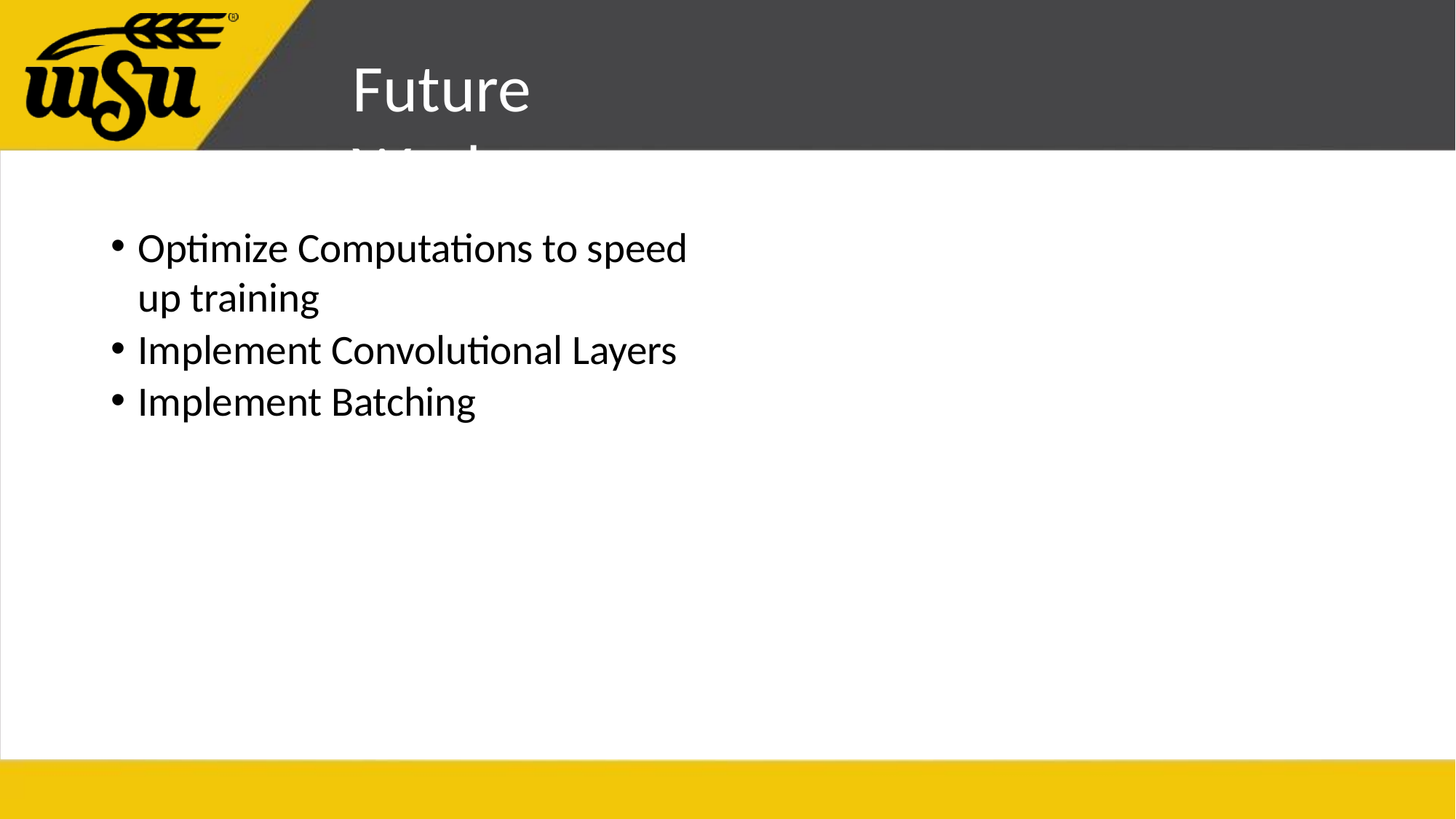

# Future Work
Optimize Computations to speed up training
Implement Convolutional Layers
Implement Batching